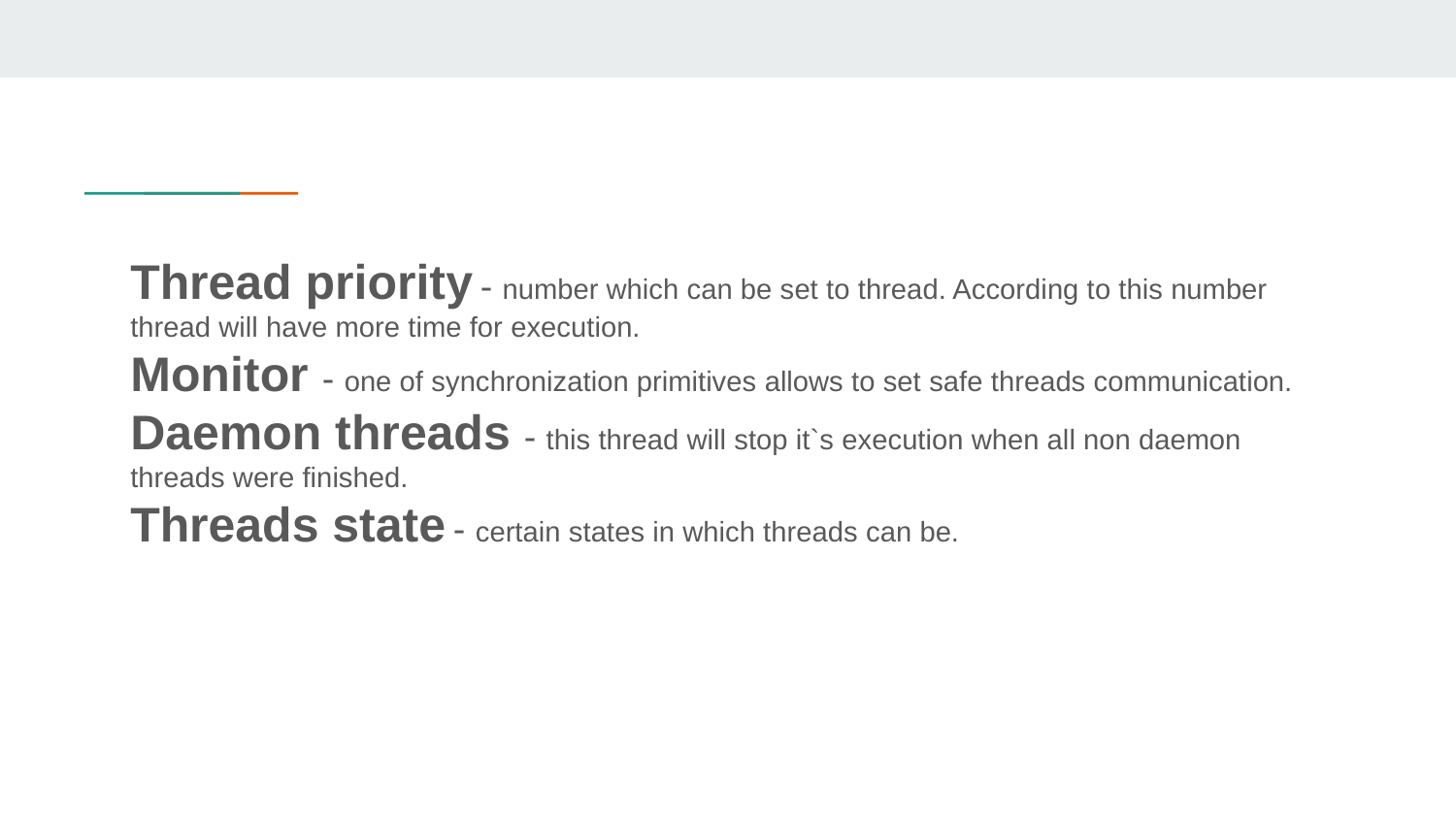

Thread priority - number which can be set to thread. According to this number thread will have more time for execution.
Monitor - one of synchronization primitives allows to set safe threads communication.
Daemon threads - this thread will stop it`s execution when all non daemon threads were finished.
Threads state - certain states in which threads can be.